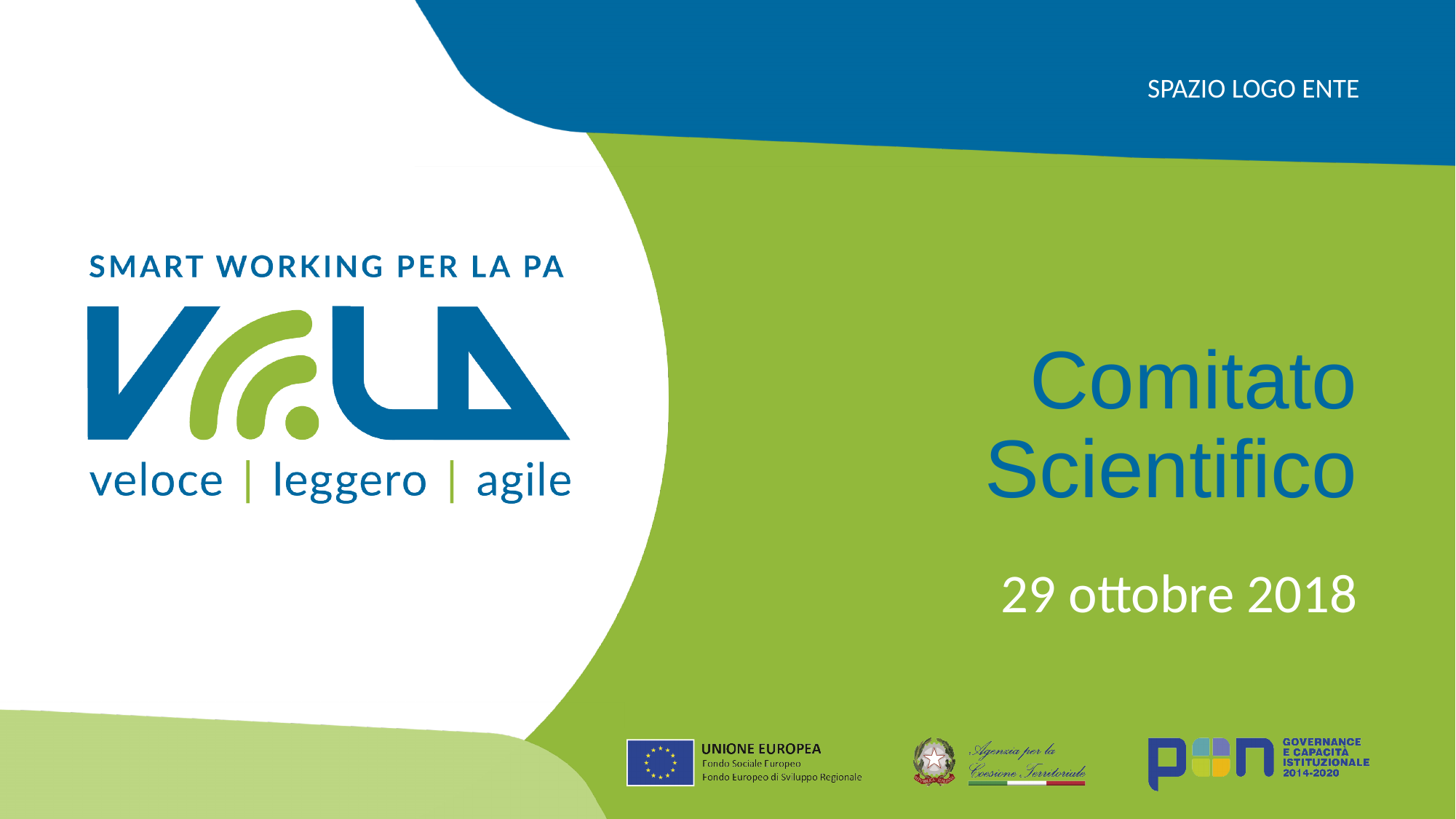

SPAZIO LOGO ENTE
# Comitato Scientifico
29 ottobre 2018